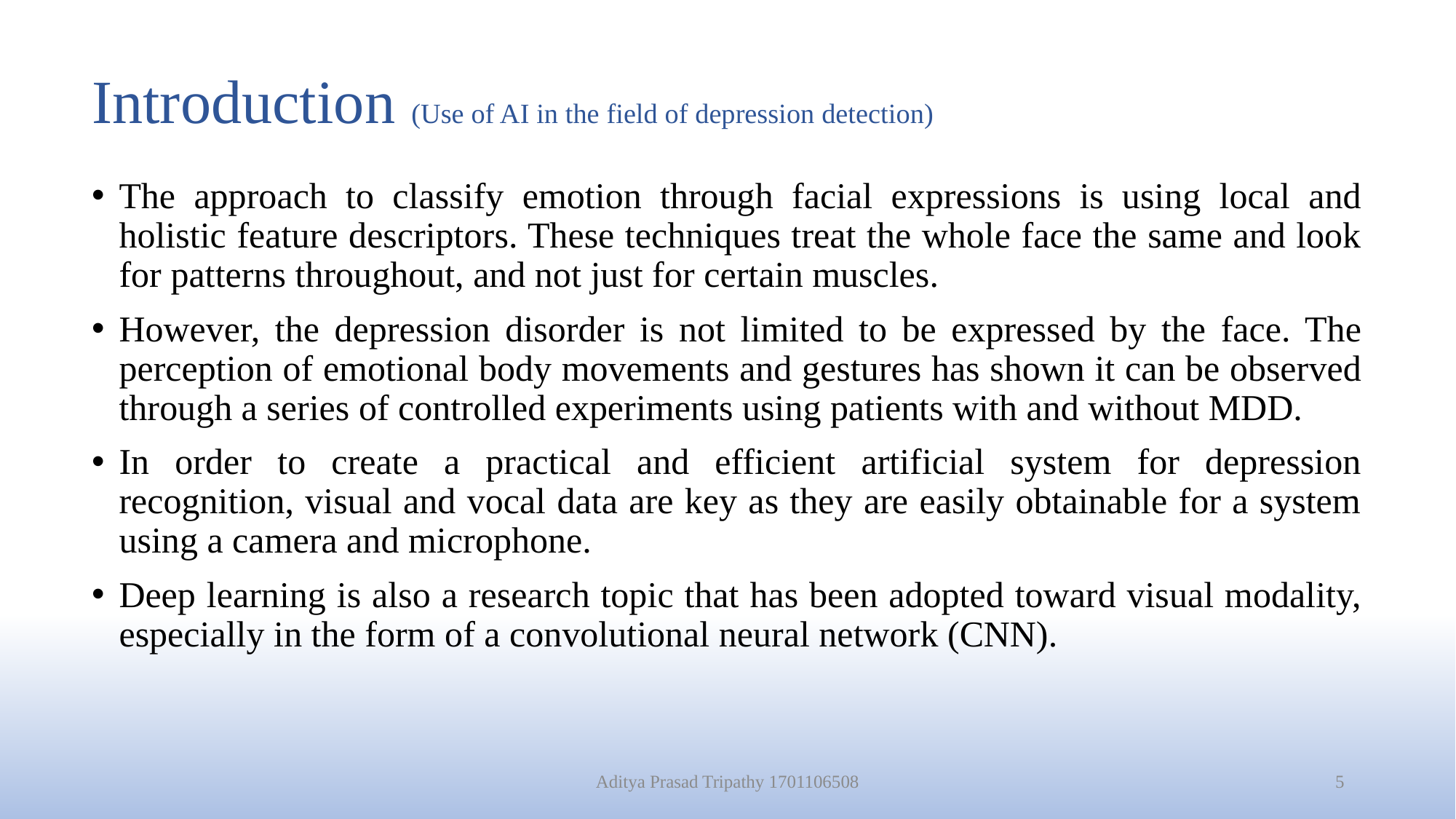

# Introduction (Use of AI in the field of depression detection)
The approach to classify emotion through facial expressions is using local and holistic feature descriptors. These techniques treat the whole face the same and look for patterns throughout, and not just for certain muscles.
However, the depression disorder is not limited to be expressed by the face. The perception of emotional body movements and gestures has shown it can be observed through a series of controlled experiments using patients with and without MDD.
In order to create a practical and efficient artificial system for depression recognition, visual and vocal data are key as they are easily obtainable for a system using a camera and microphone.
Deep learning is also a research topic that has been adopted toward visual modality, especially in the form of a convolutional neural network (CNN).

Aditya Prasad Tripathy 1701106508
5